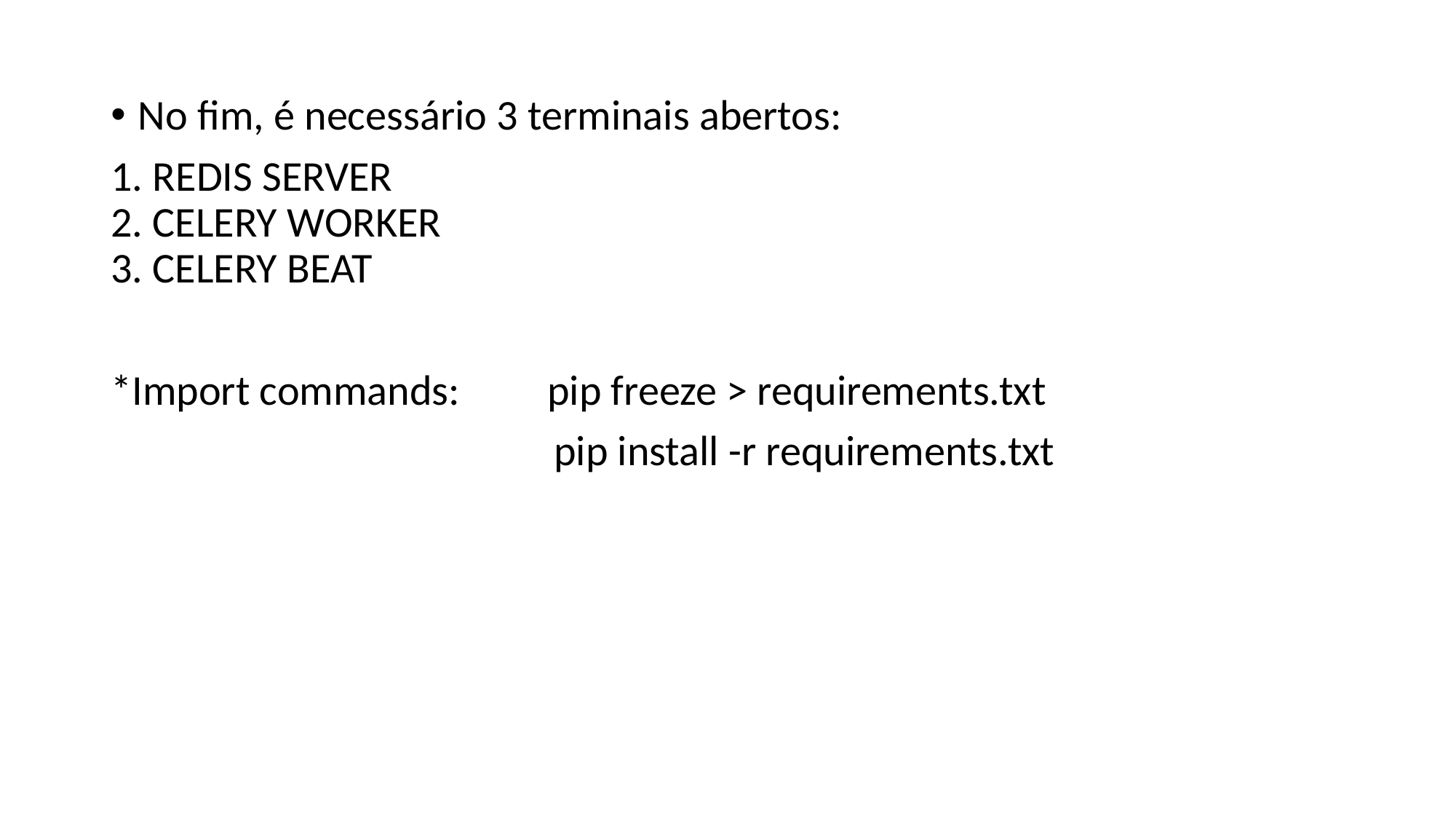

No fim, é necessário 3 terminais abertos:
1. REDIS SERVER
2. CELERY WORKER
3. CELERY BEAT

*Import commands: 	pip freeze > requirements.txt
			            pip install -r requirements.txt